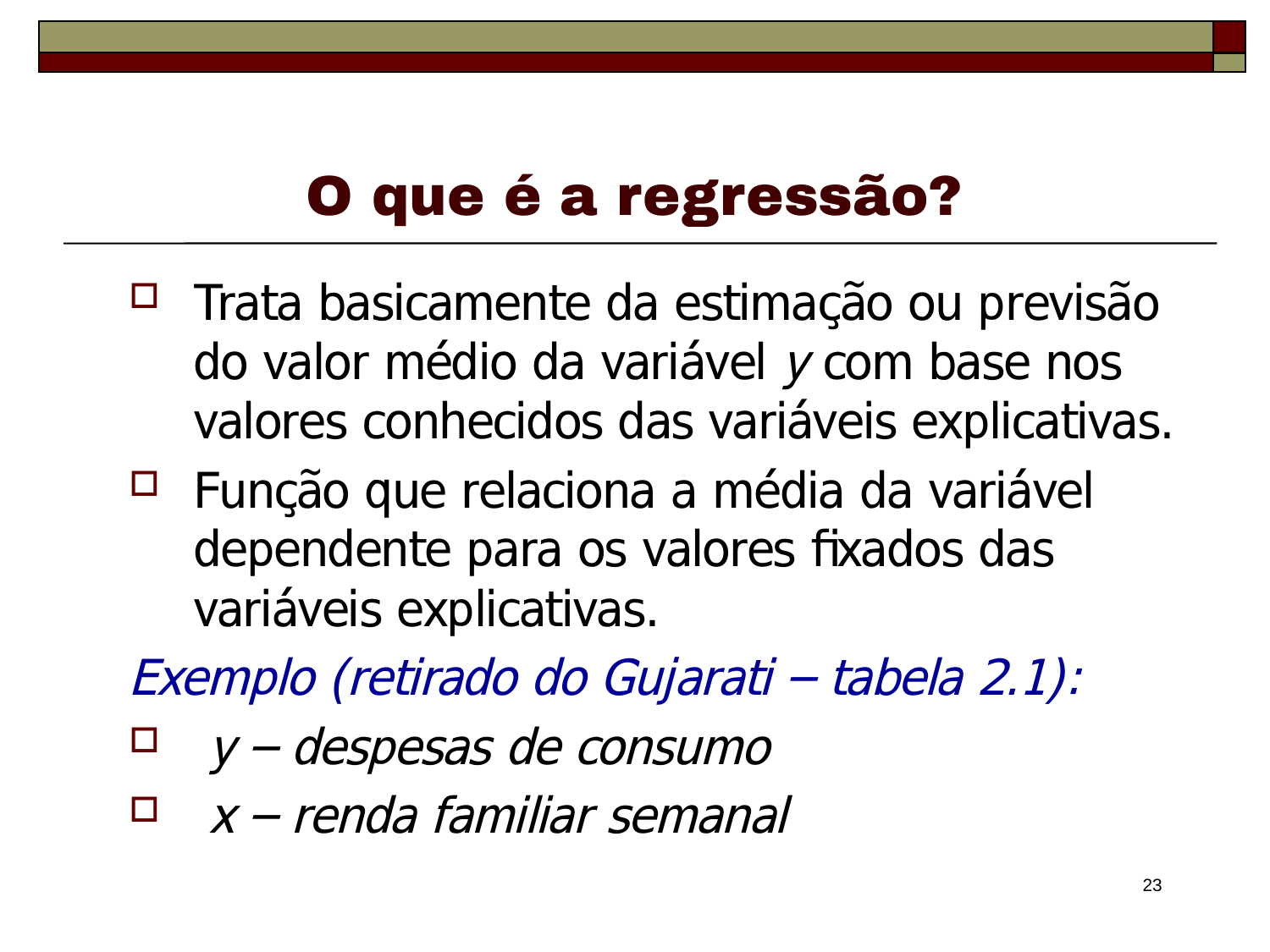

# O que é a regressão?
Trata basicamente da estimação ou previsão do valor médio da variável y com base nos valores conhecidos das variáveis explicativas.
Função que relaciona a média da variável dependente para os valores fixados das variáveis explicativas.
Exemplo (retirado do Gujarati – tabela 2.1):
 y – despesas de consumo
 x – renda familiar semanal

23